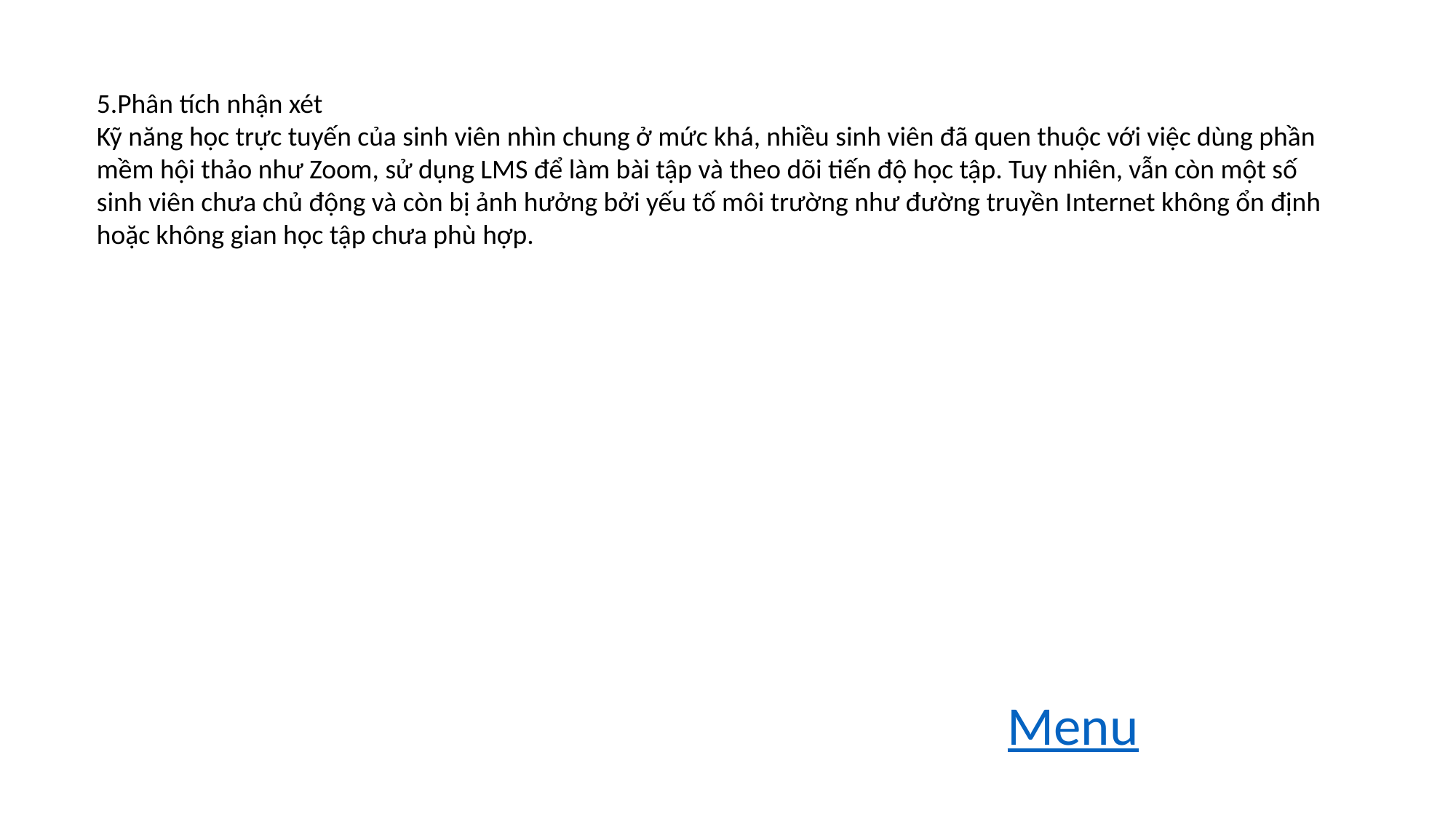

5.Phân tích nhận xét
Kỹ năng học trực tuyến của sinh viên nhìn chung ở mức khá, nhiều sinh viên đã quen thuộc với việc dùng phần mềm hội thảo như Zoom, sử dụng LMS để làm bài tập và theo dõi tiến độ học tập. Tuy nhiên, vẫn còn một số sinh viên chưa chủ động và còn bị ảnh hưởng bởi yếu tố môi trường như đường truyền Internet không ổn định hoặc không gian học tập chưa phù hợp.
Menu